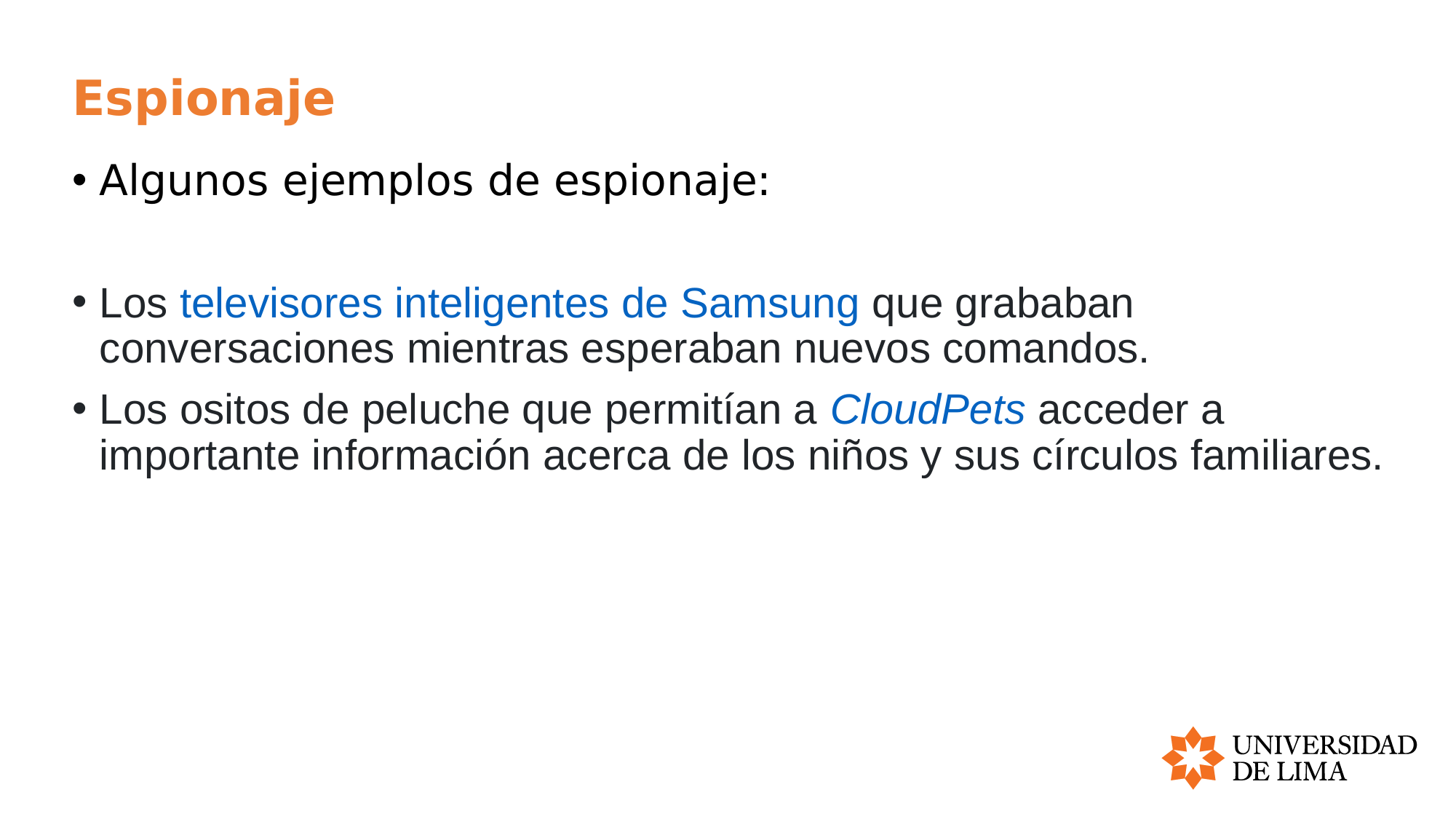

# Espionaje
Algunos ejemplos de espionaje:

Los televisores inteligentes de Samsung que grababan conversaciones mientras esperaban nuevos comandos.
Los ositos de peluche que permitían a CloudPets acceder a importante información acerca de los niños y sus círculos familiares.